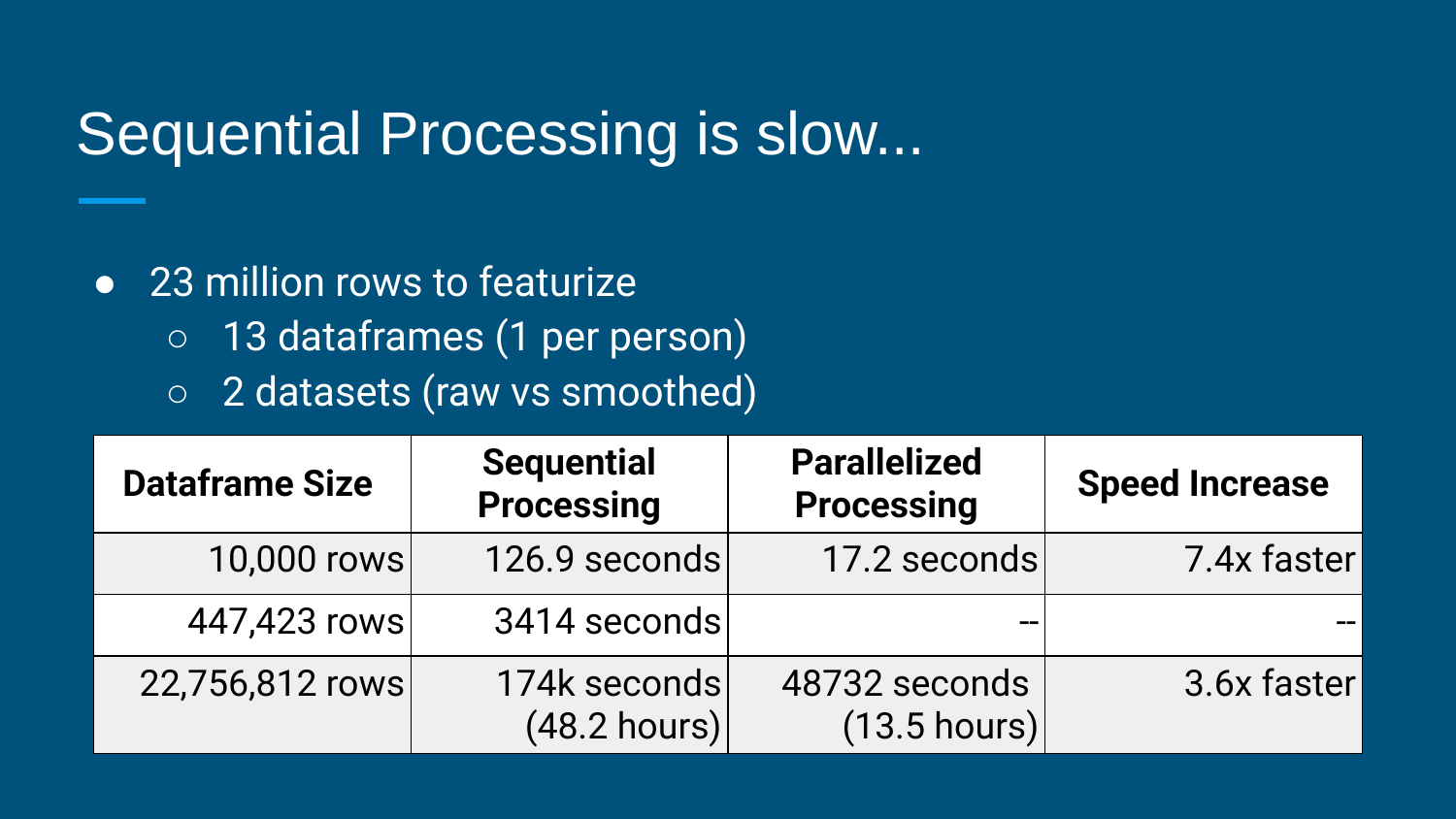

# Sequential Processing is slow...
23 million rows to featurize
13 dataframes (1 per person)
2 datasets (raw vs smoothed)

| Dataframe Size | Sequential Processing | Parallelized Processing | Speed Increase |
| --- | --- | --- | --- |
| 10,000 rows | 126.9 seconds | 17.2 seconds | 7.4x faster |
| 447,423 rows | 3414 seconds | -- | -- |
| 22,756,812 rows | 174k seconds (48.2 hours) | 48732 seconds (13.5 hours) | 3.6x faster |